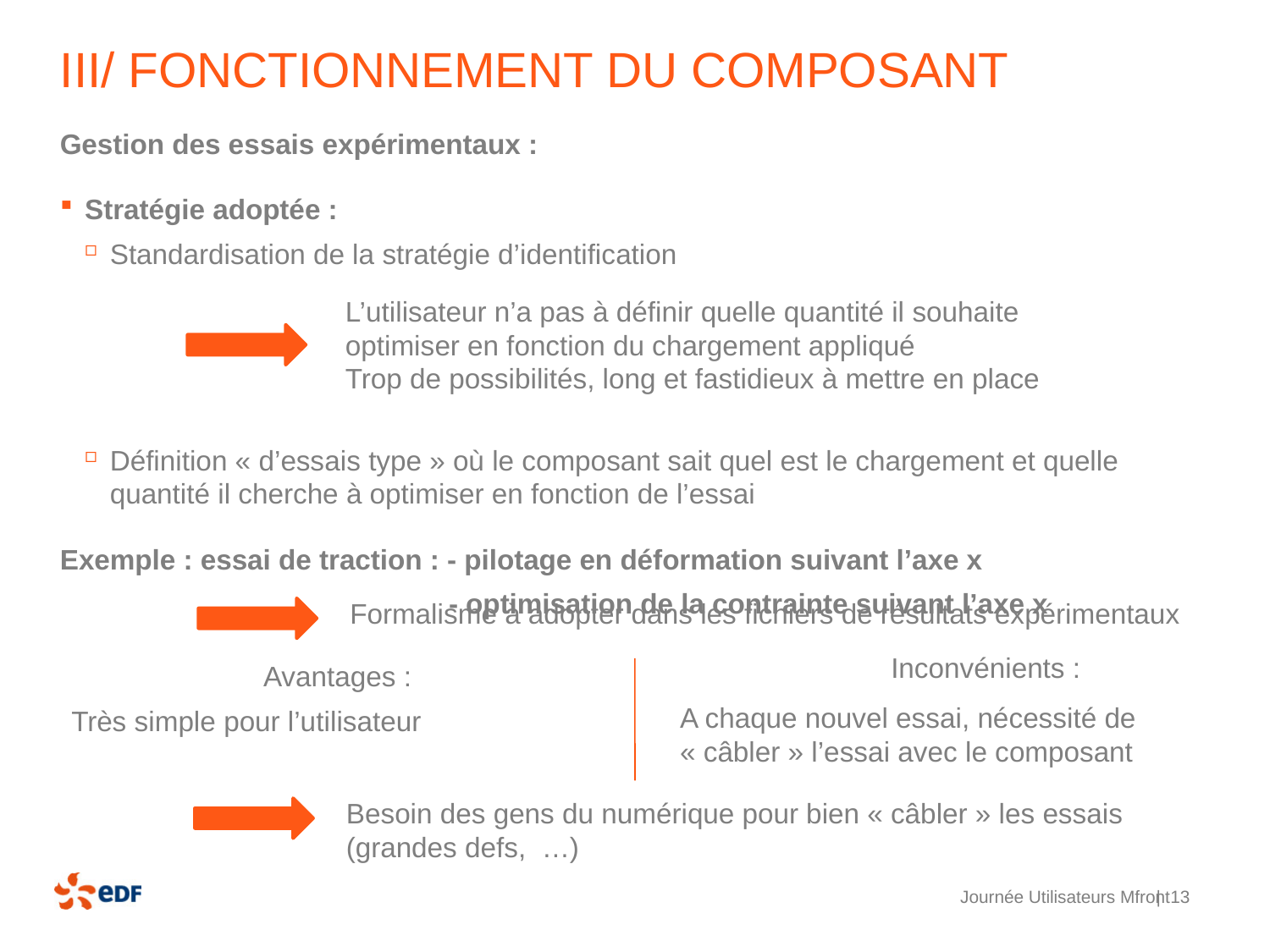

# III/ Fonctionnement du composant
Gestion des essais expérimentaux :
Stratégie adoptée :
Standardisation de la stratégie d’identification

Définition « d’essais type » où le composant sait quel est le chargement et quelle quantité il cherche à optimiser en fonction de l’essai
Exemple : essai de traction : - pilotage en déformation suivant l’axe x
			 - optimisation de la contrainte suivant l’axe x

L’utilisateur n’a pas à définir quelle quantité il souhaite optimiser en fonction du chargement appliqué
Trop de possibilités, long et fastidieux à mettre en place

Formalisme à adopter dans les fichiers de résultats expérimentaux

Inconvénients :
Avantages :
A chaque nouvel essai, nécessité de « câbler » l’essai avec le composant
Très simple pour l’utilisateur
Besoin des gens du numérique pour bien « câbler » les essais (grandes defs,  …)

Journée Utilisateurs Mfront